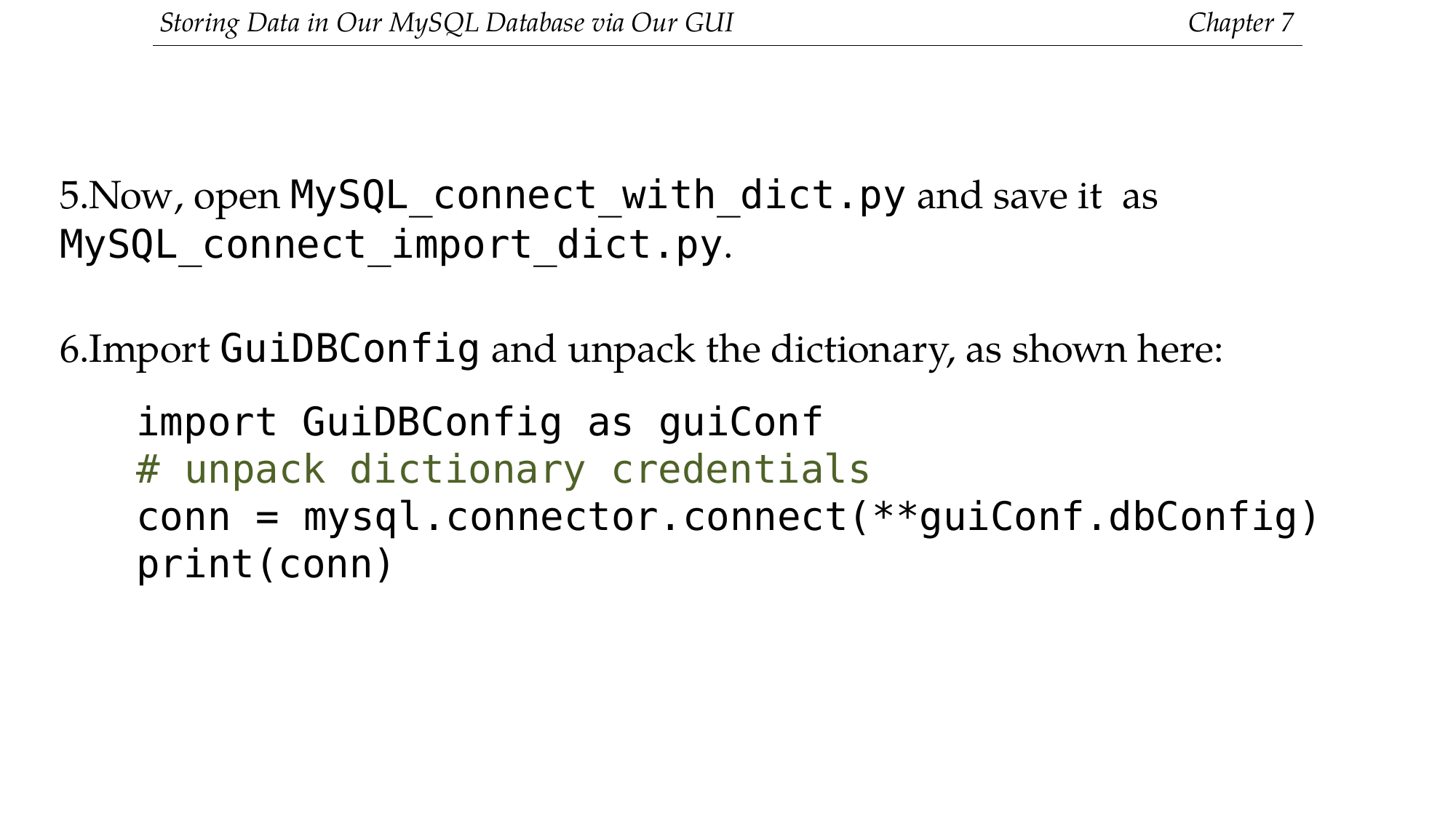

Storing Data in Our MySQL Database via Our GUI
Chapter 7

5.Now, open MySQL_connect_with_dict.py and save it  as MySQL_connect_import_dict.py.

6.Import GuiDBConfig and unpack the dictionary, as shown here:
import GuiDBConfig as guiConf
# unpack dictionary credentials
conn = mysql.connector.connect(**guiConf.dbConfig)  print(conn)